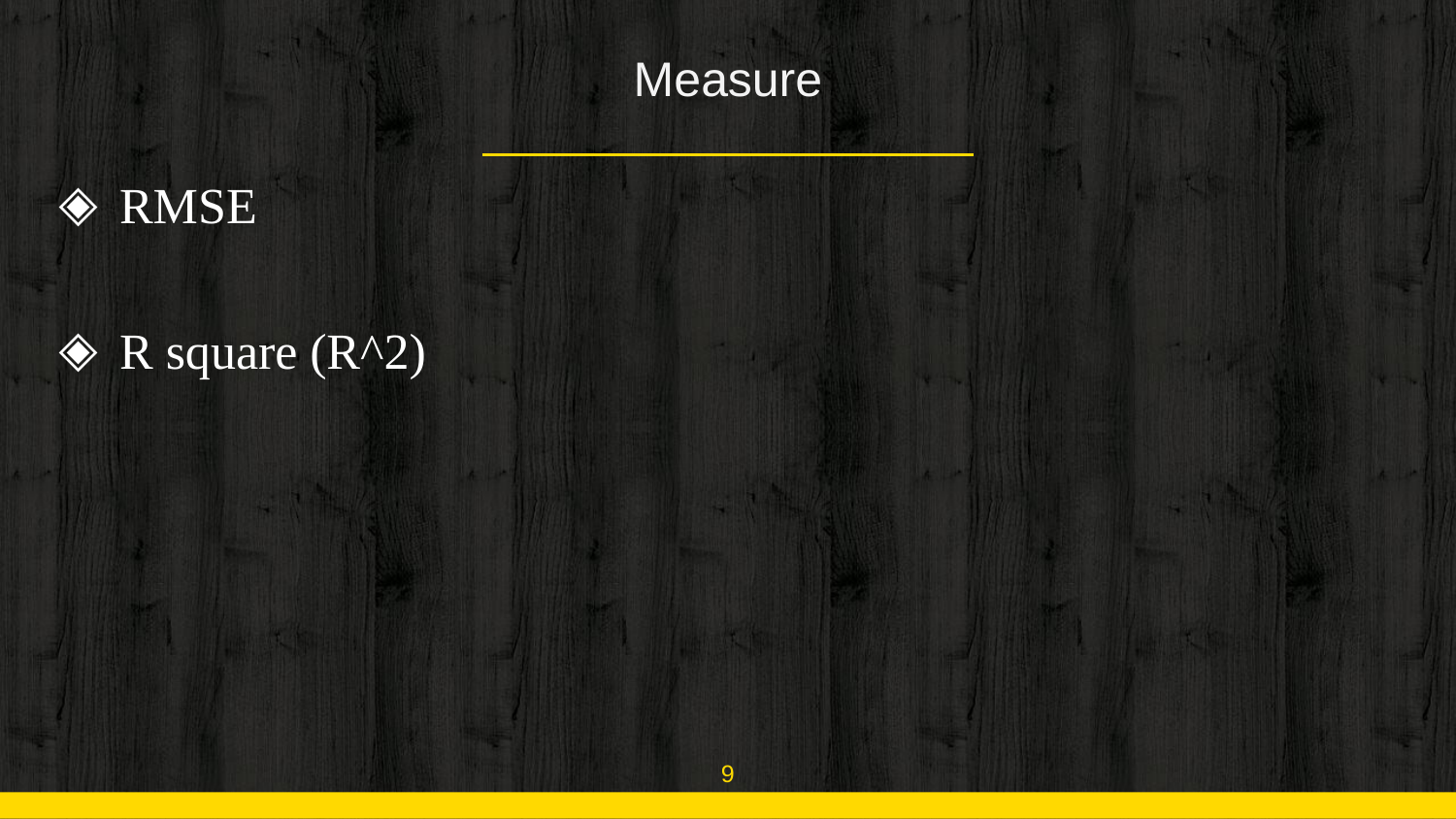

# Measure
RMSE

R square (R^2)
9